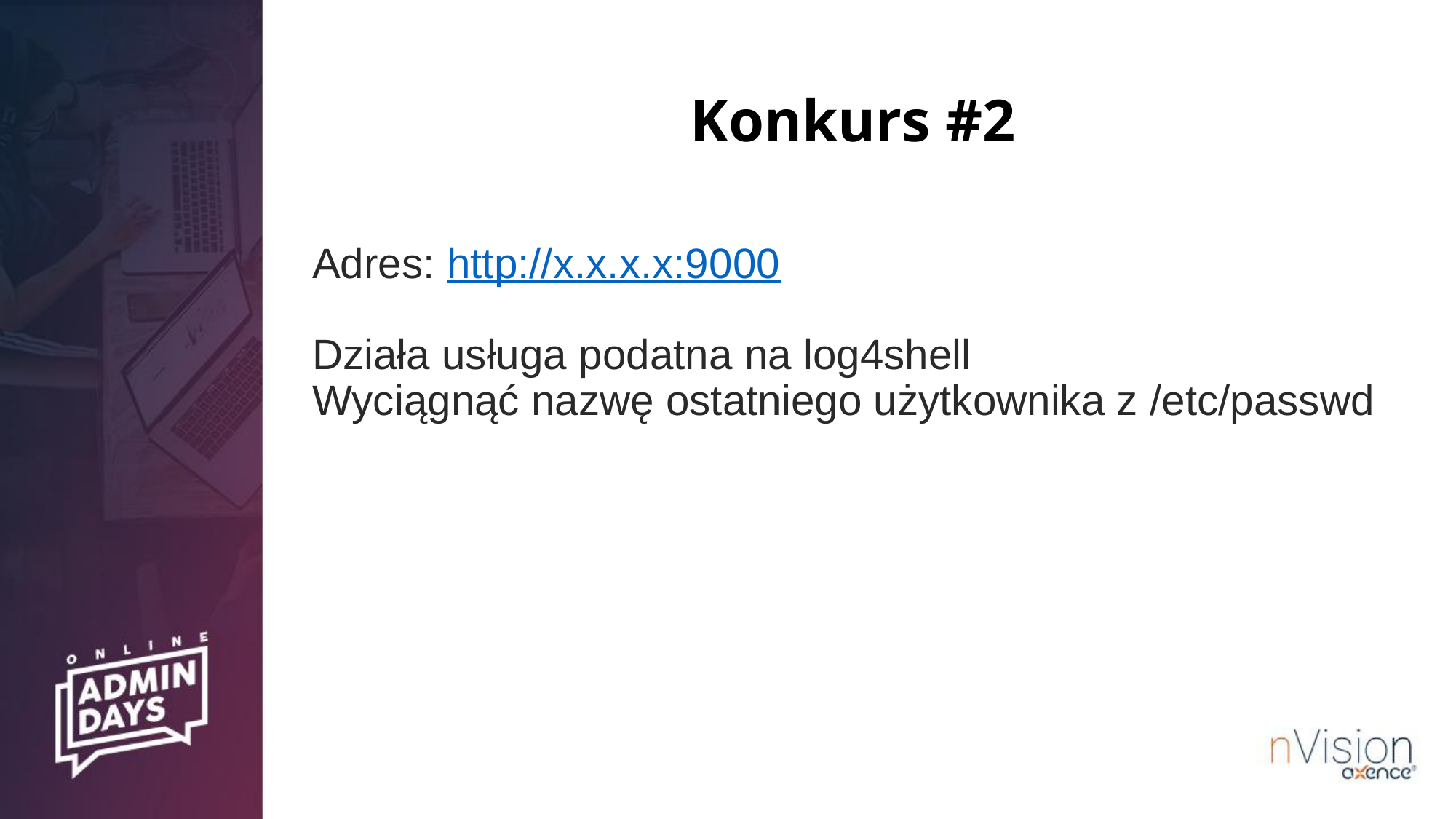

# Konkurs #2

Adres: http://x.x.x.x:9000

Działa usługa podatna na log4shell
Wyciągnąć nazwę ostatniego użytkownika z /etc/passwd